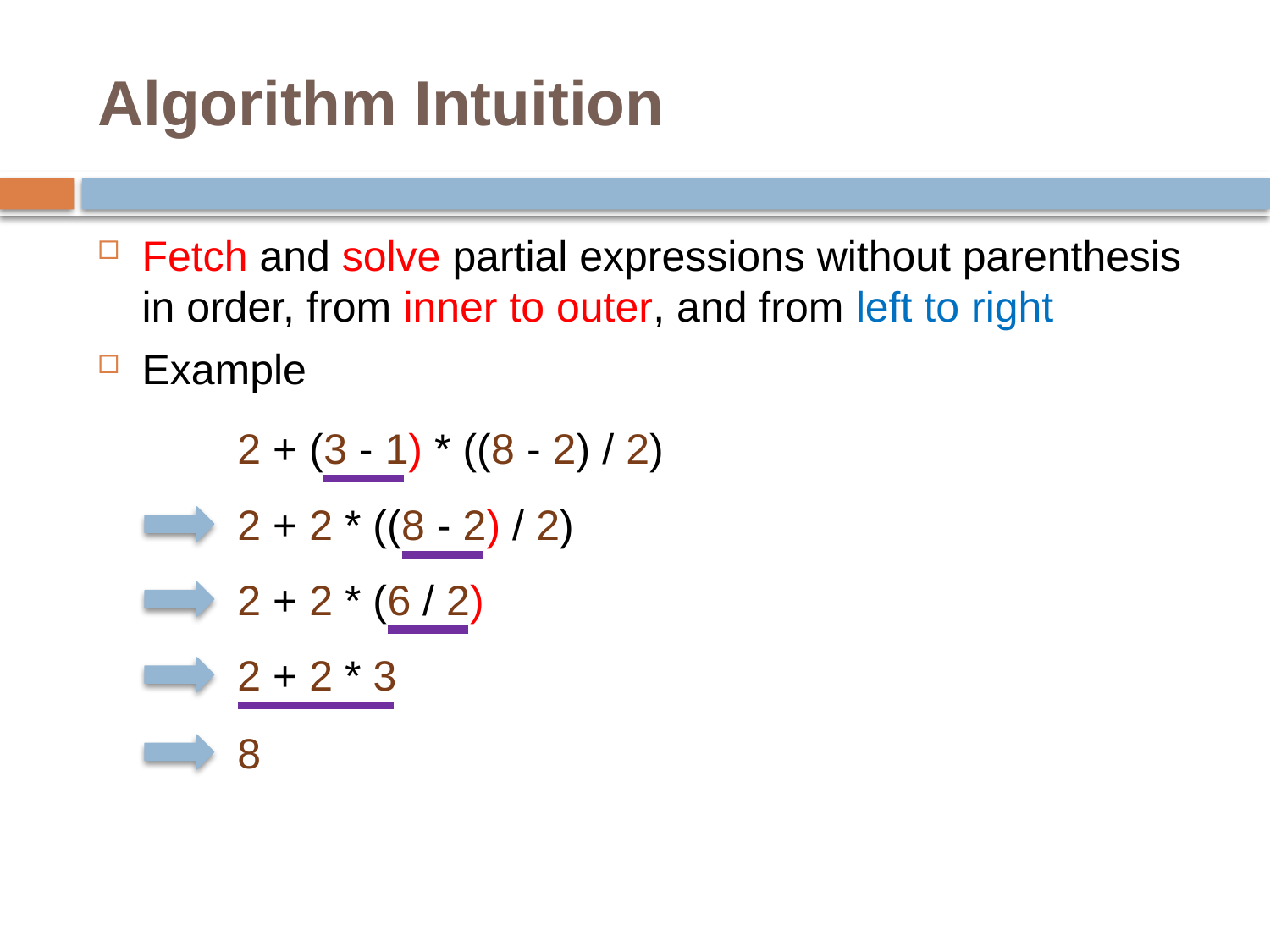

# Algorithm Intuition
Fetch and solve partial expressions without parenthesis in order, from inner to outer, and from left to right
Example
2 + (3 - 1) * ((8 - 2) / 2)
2 + 2 * ((8 - 2) / 2)

2 + 2 * (6 / 2)

2 + 2 * 3

8